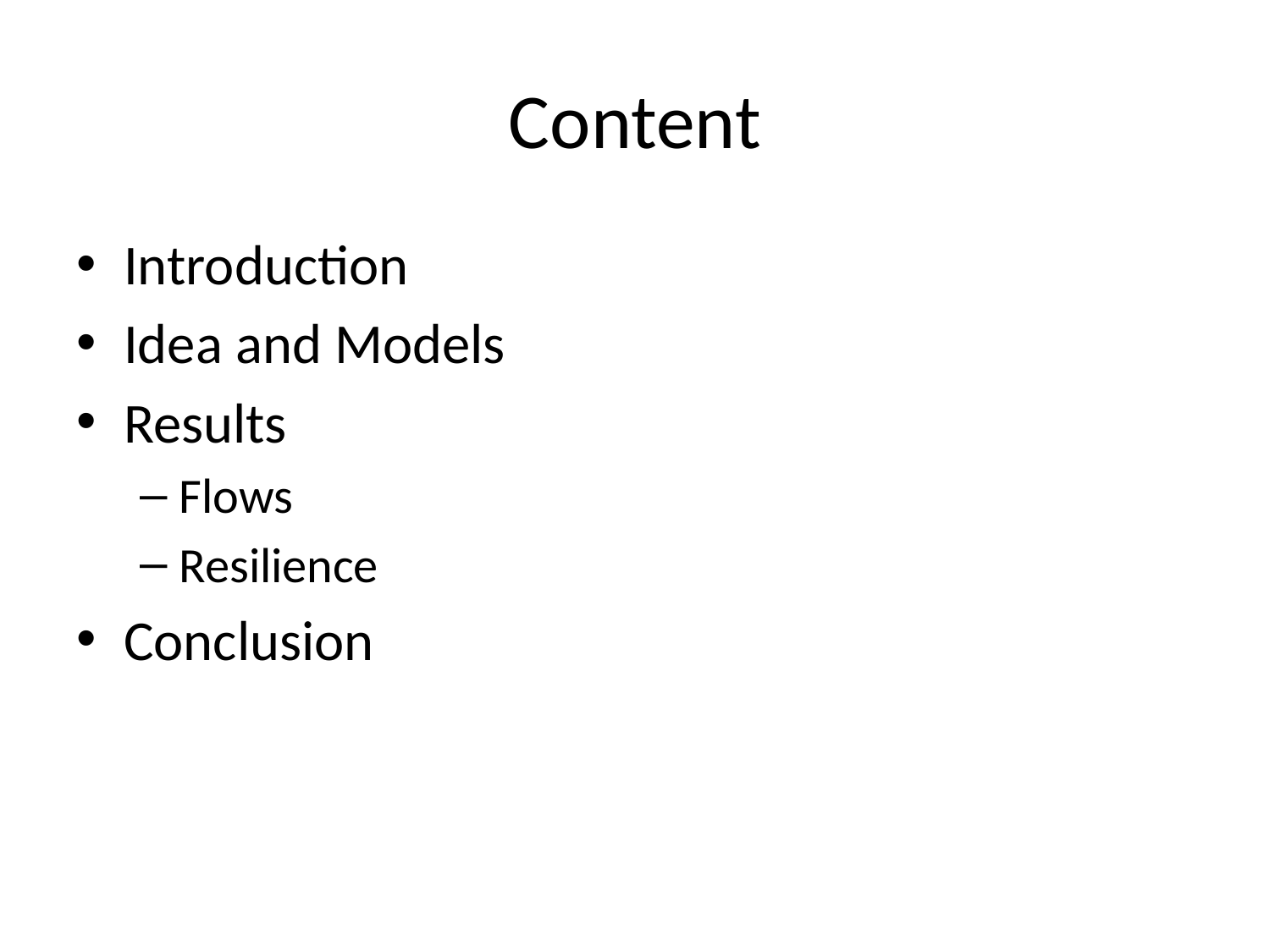

# Content
Introduction
Idea and Models
Results
Flows
Resilience
Conclusion